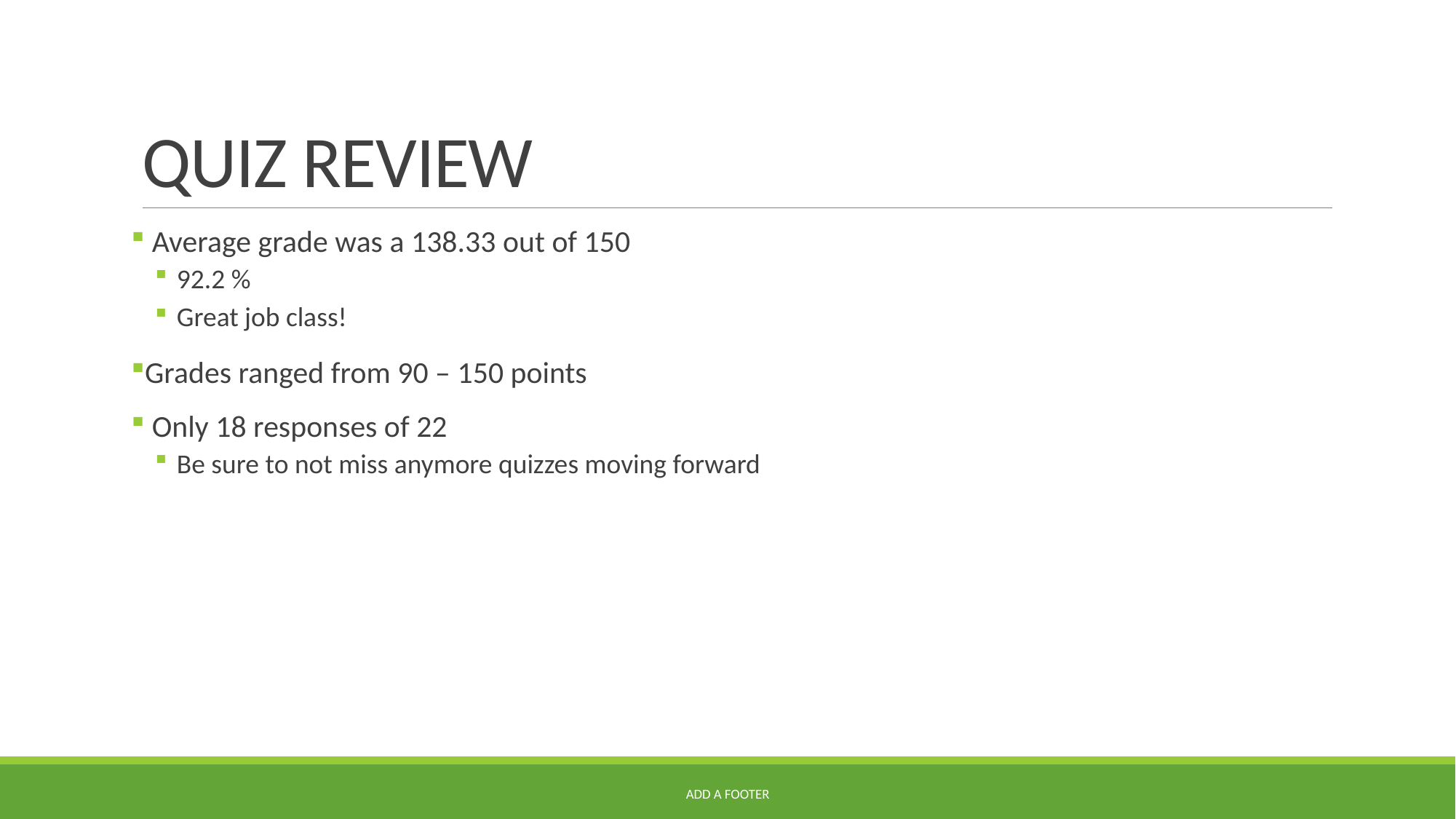

# QUIZ REVIEW
 Average grade was a 138.33 out of 150
92.2 %
Great job class!
Grades ranged from 90 – 150 points
 Only 18 responses of 22
Be sure to not miss anymore quizzes moving forward
Add a footer